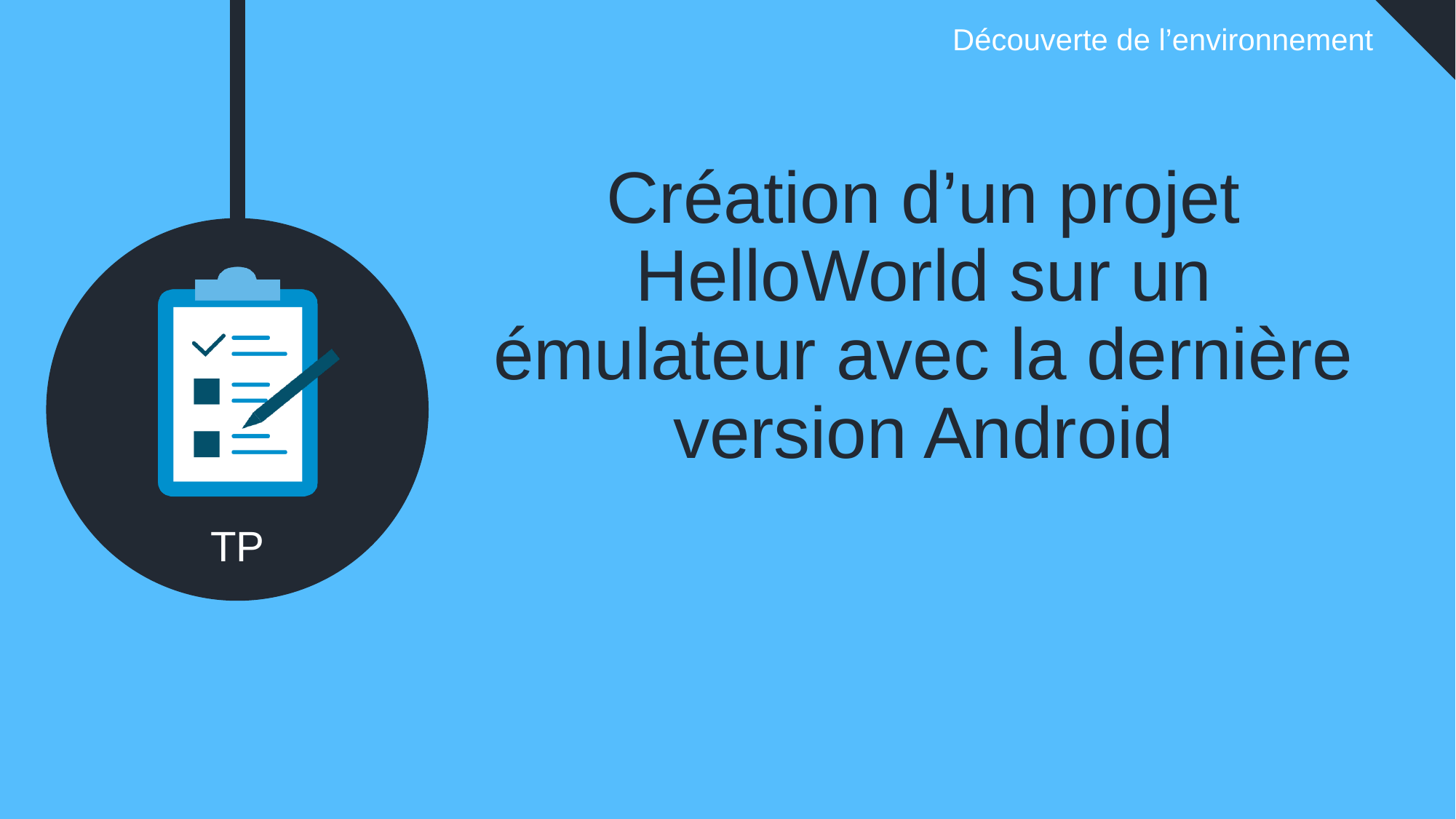

# Découverte de l’environnement
Création d’un projet HelloWorld sur un émulateur avec la dernière version Android